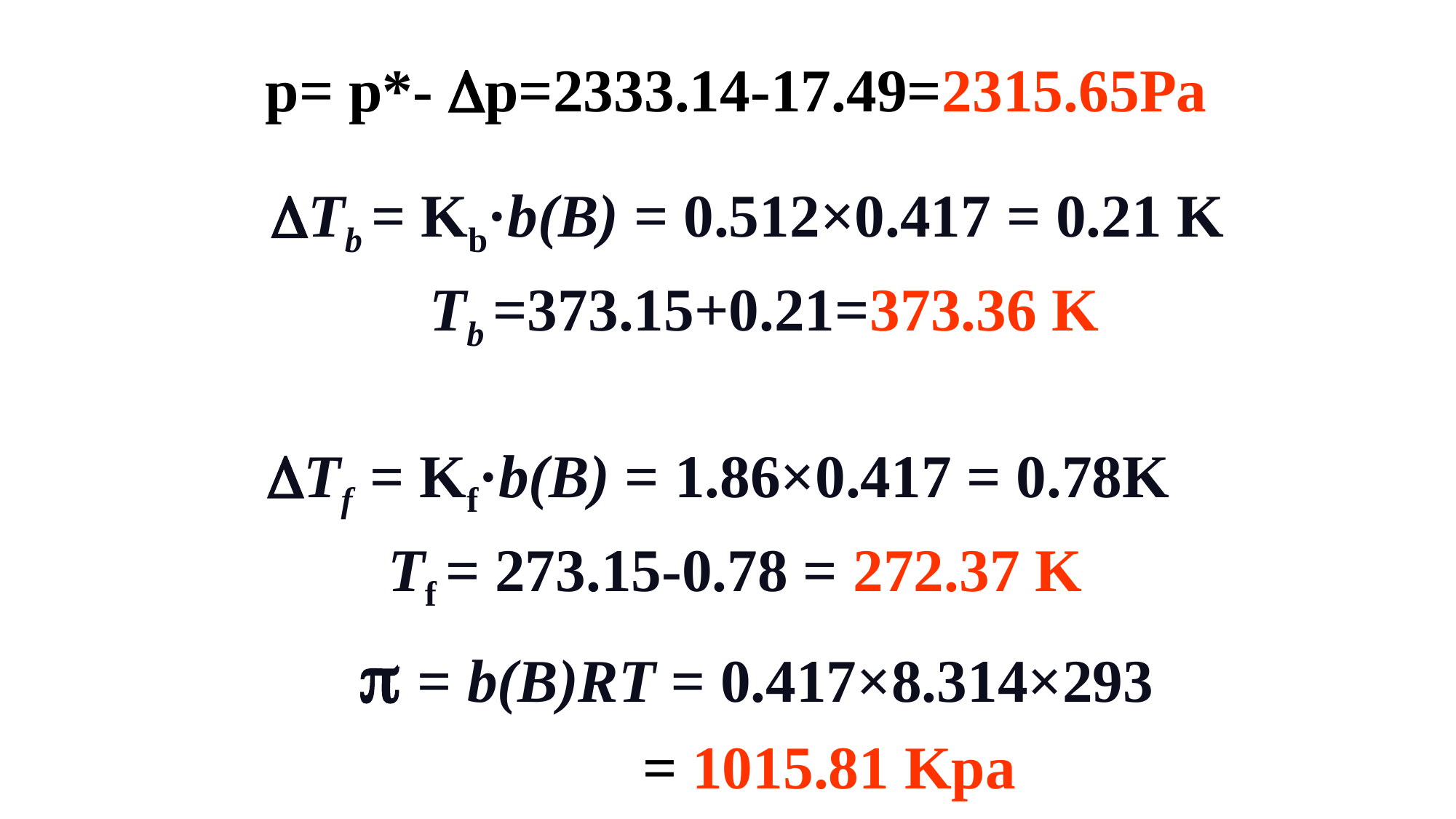

#
p= p*- Δp=2333.14-17.49=2315.65Pa
ΔTb = Kb·b(B) = 0.512×0.417 = 0.21 K
Tb =373.15+0.21=373.36 K
ΔTf  = Kf·b(B) = 1.86×0.417 = 0.78K
Tf = 273.15-0.78 = 272.37 K
π  = b(B)RT = 0.417×8.314×293
          = 1015.81 Kpa
14